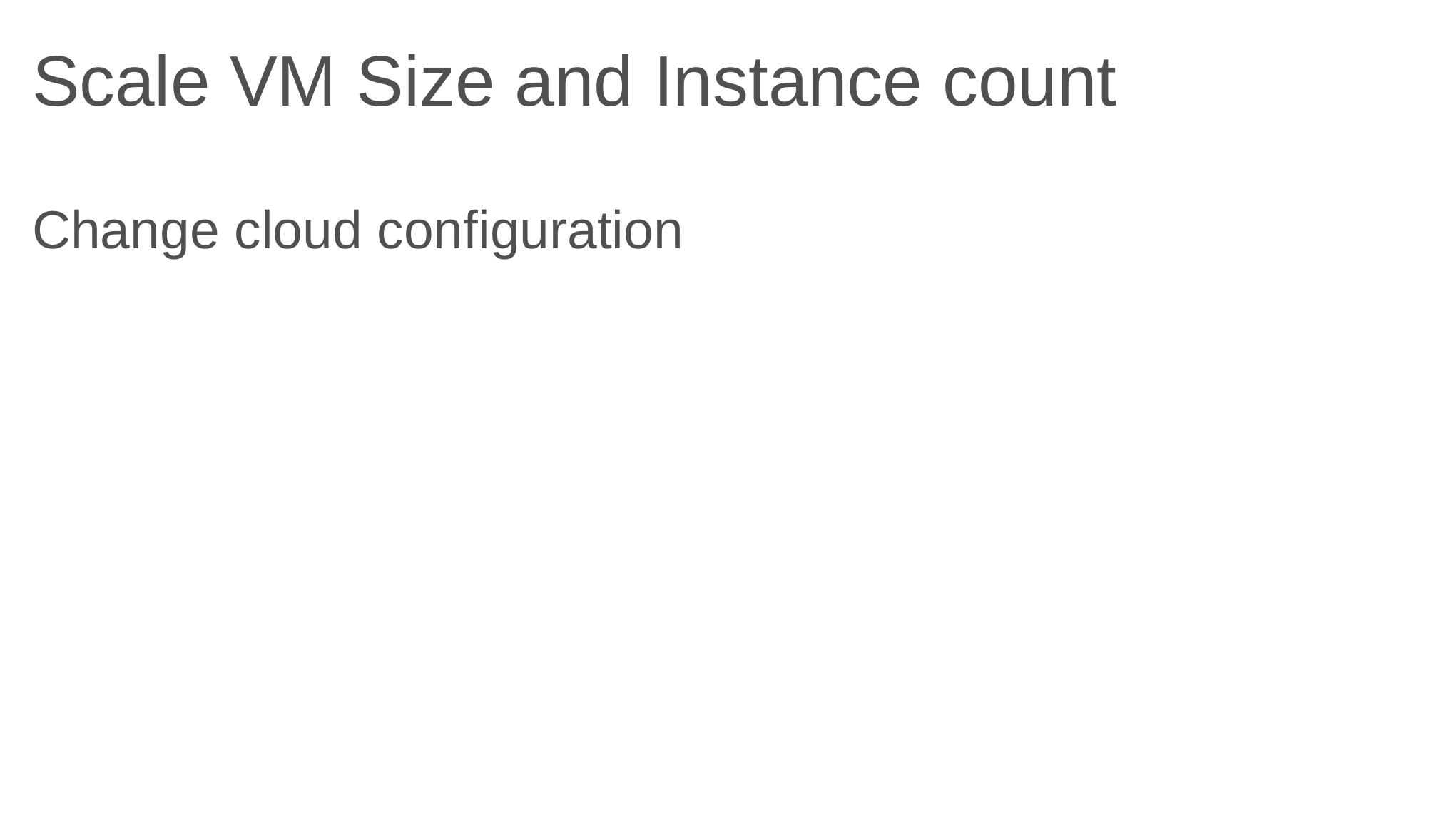

# Scale VM Size and Instance count
Change cloud configuration